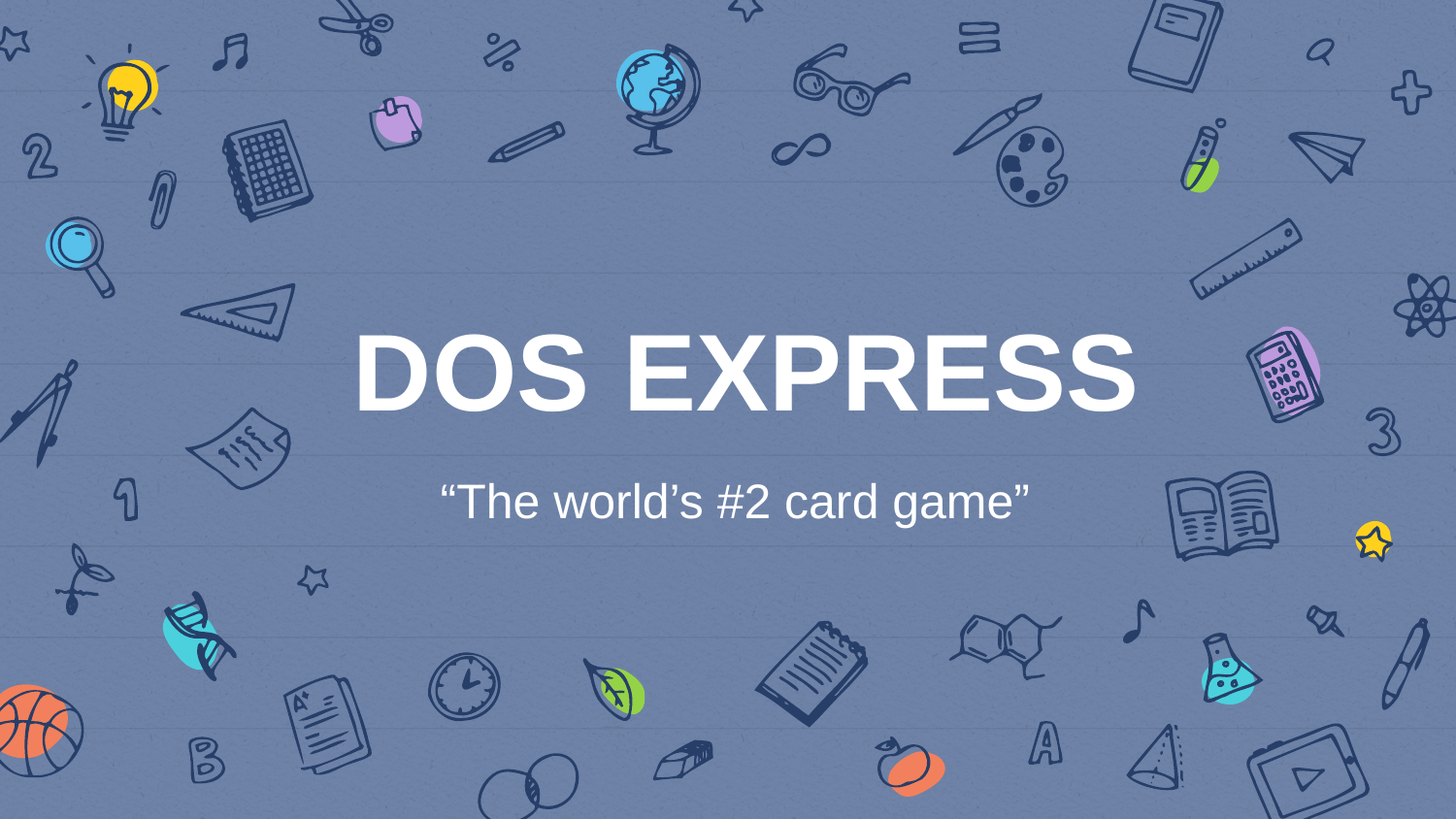

# DOS EXPRESS
“The world’s #2 card game”